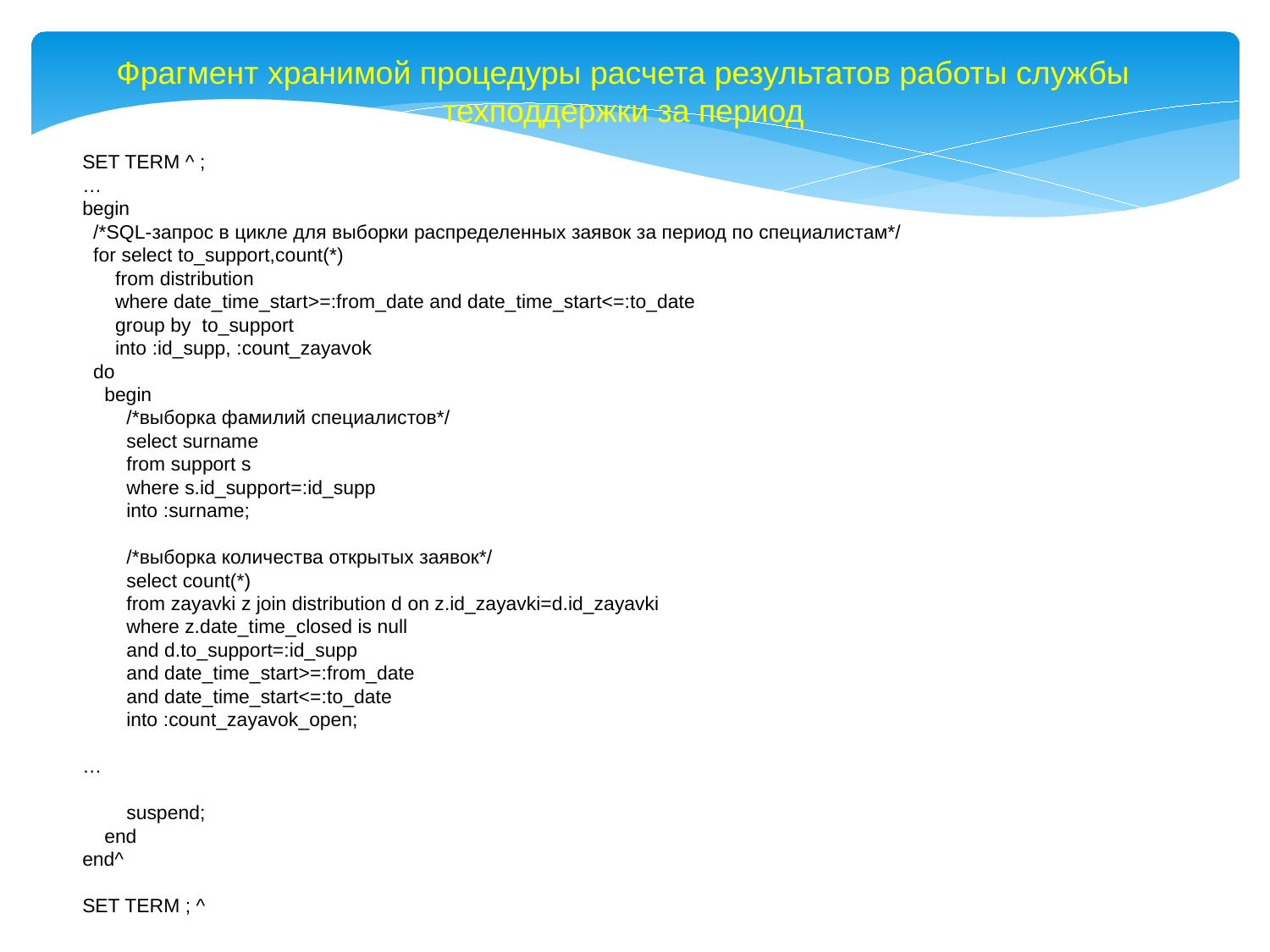

Фрагмент хранимой процедуры расчета результатов работы службы техподдержки за период
SET TERM ^ ;
…
begin
  /*SQL-запрос в цикле для выборки распределенных заявок за период по специалистам*/
  for select to_support,count(*)
      from distribution
      where date_time_start>=:from_date and date_time_start<=:to_date
      group by  to_support
      into :id_supp, :count_zayavok
  do
    begin
        /*выборка фамилий специалистов*/
        select surname
        from support s
        where s.id_support=:id_supp
        into :surname;

        /*выборка количества открытых заявок*/
        select count(*)
        from zayavki z join distribution d on z.id_zayavki=d.id_zayavki
        where z.date_time_closed is null
        and d.to_support=:id_supp
        and date_time_start>=:from_date
        and date_time_start<=:to_date
        into :count_zayavok_open;

…

        suspend;
    end
end^

SET TERM ; ^